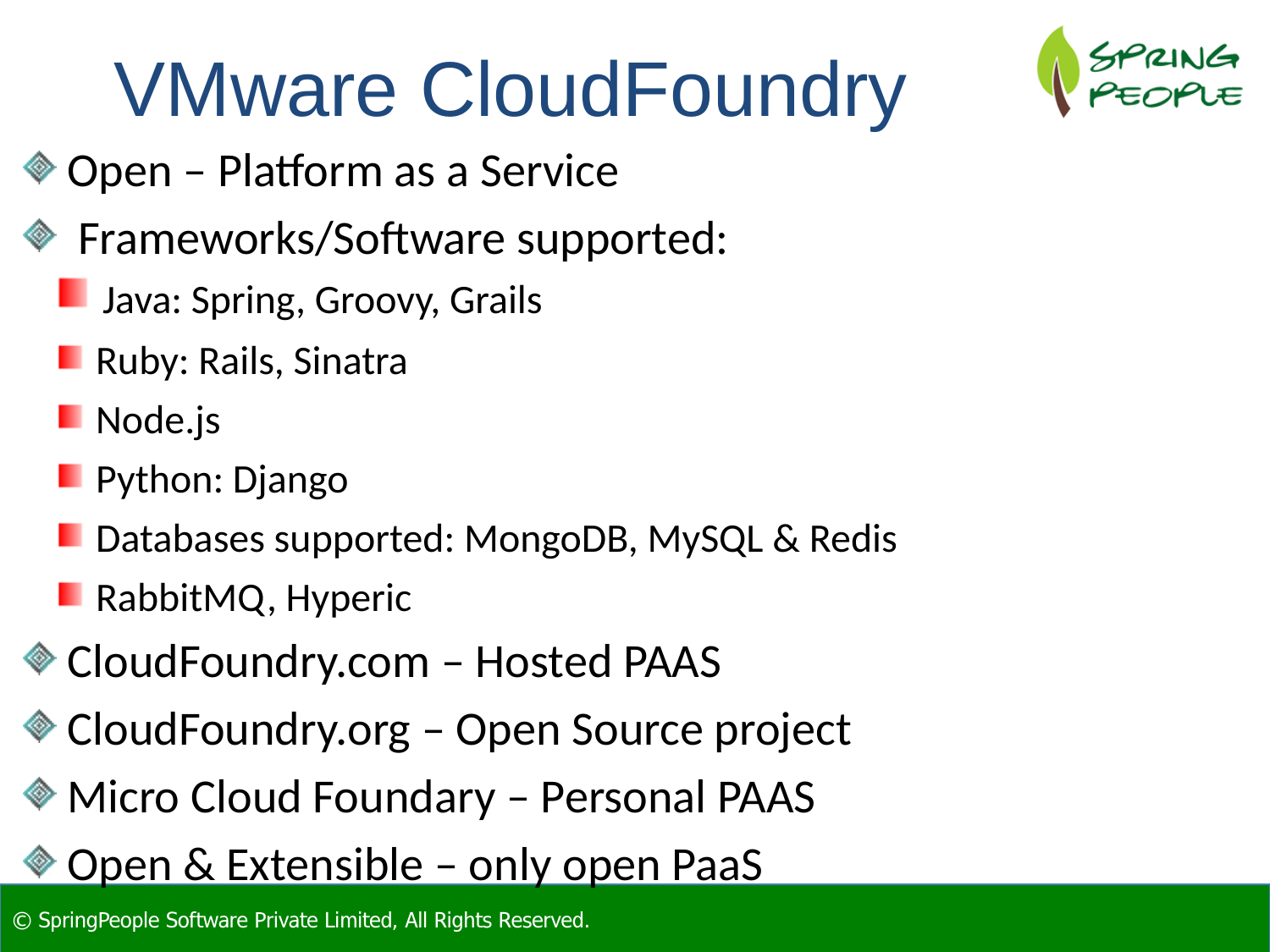

VMware CloudFoundry
 Open – Platform as a Service
  Frameworks/Software supported:
 Java: Spring, Groovy, Grails
 Ruby: Rails, Sinatra
 Node.js
 Python: Django
 Databases supported: MongoDB, MySQL & Redis
 RabbitMQ, Hyperic
 CloudFoundry.com – Hosted PAAS
 CloudFoundry.org – Open Source project
 Micro Cloud Foundary – Personal PAAS
 Open & Extensible – only open PaaS